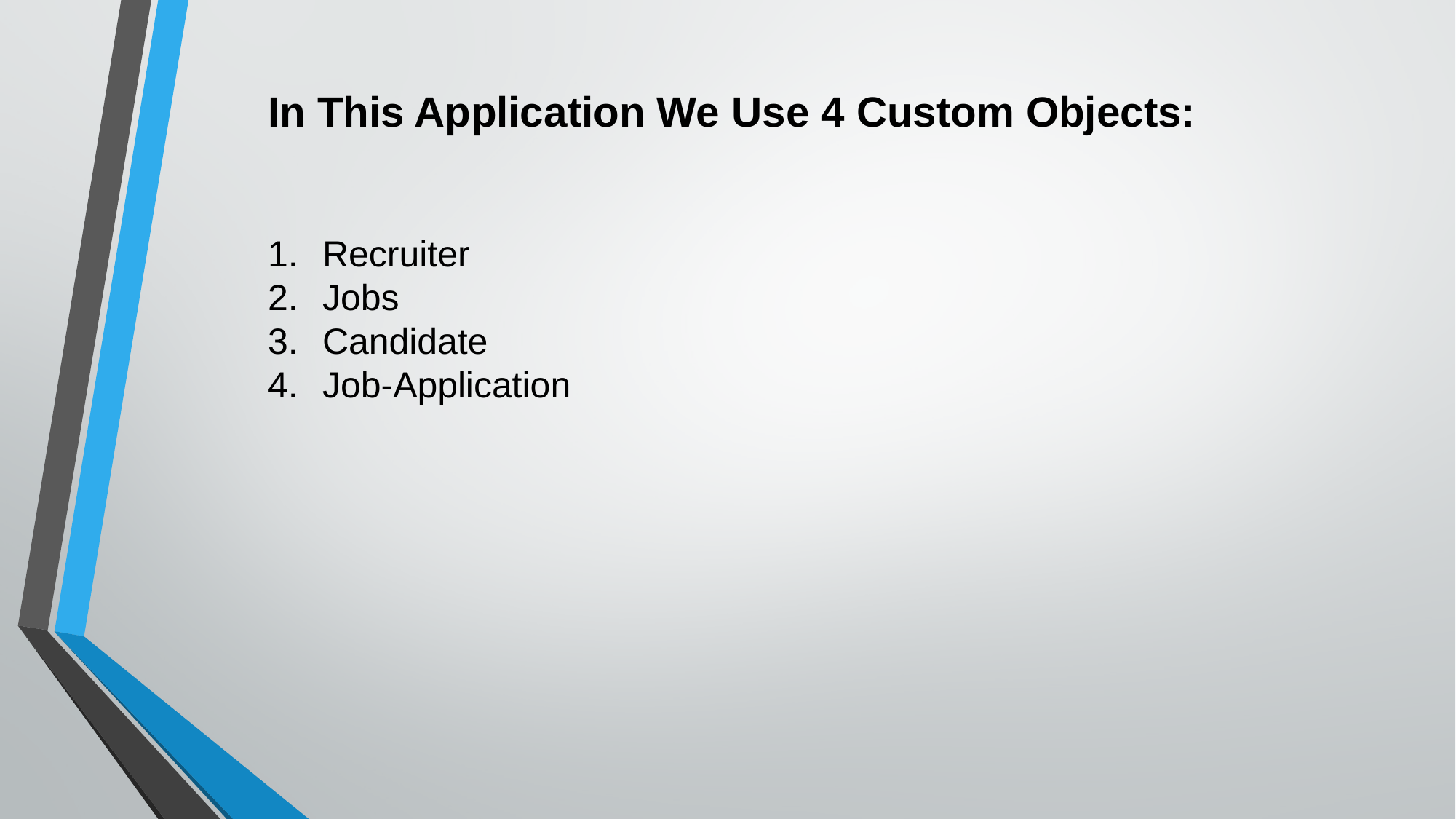

In This Application We Use 4 Custom Objects:​
Recruiter​
Jobs​
Candidate​
Job-Application​